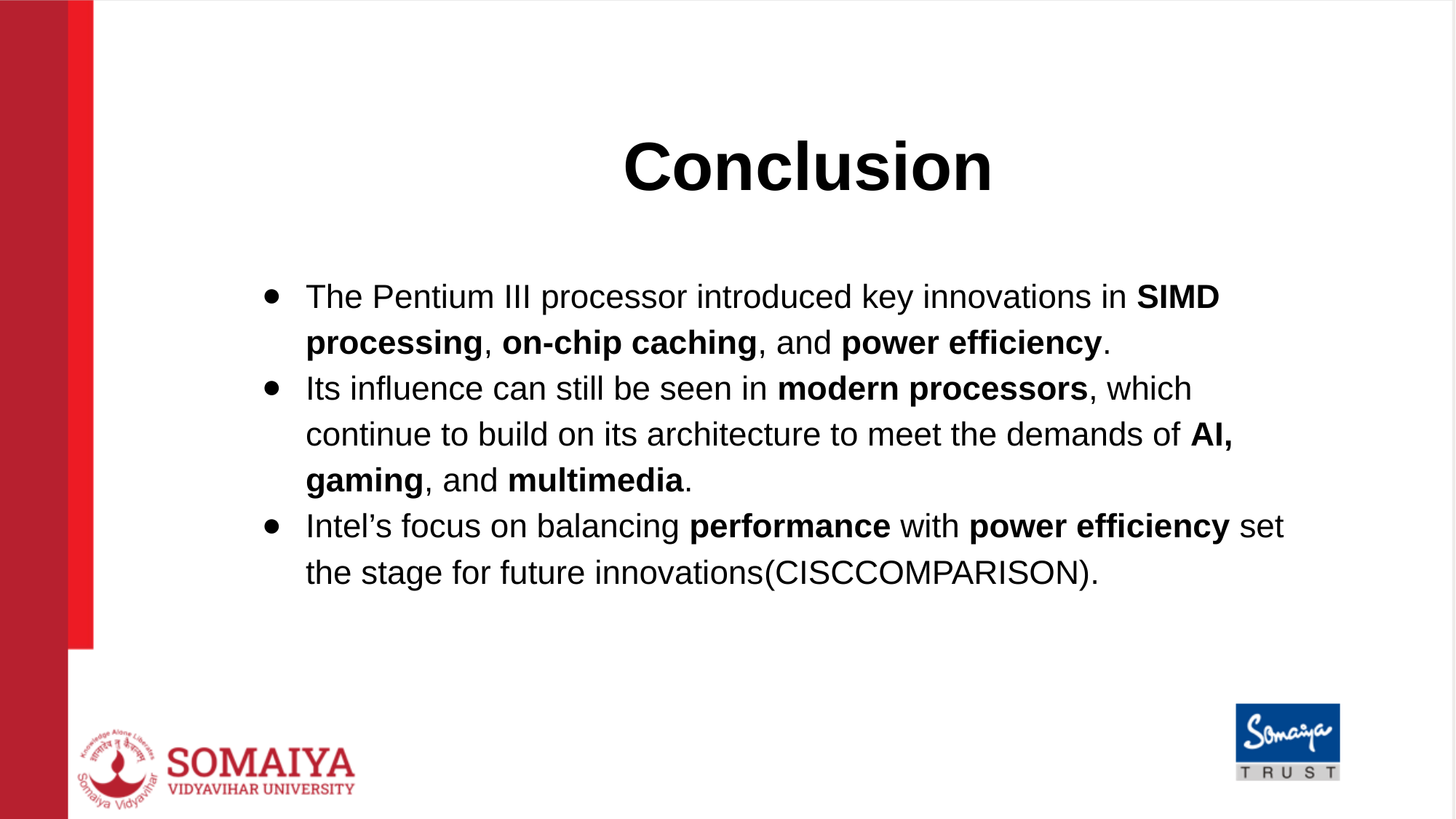

# Conclusion
The Pentium III processor introduced key innovations in SIMD processing, on-chip caching, and power efficiency.
Its influence can still be seen in modern processors, which continue to build on its architecture to meet the demands of AI, gaming, and multimedia.
Intel’s focus on balancing performance with power efficiency set the stage for future innovations​(CISCCOMPARISON).